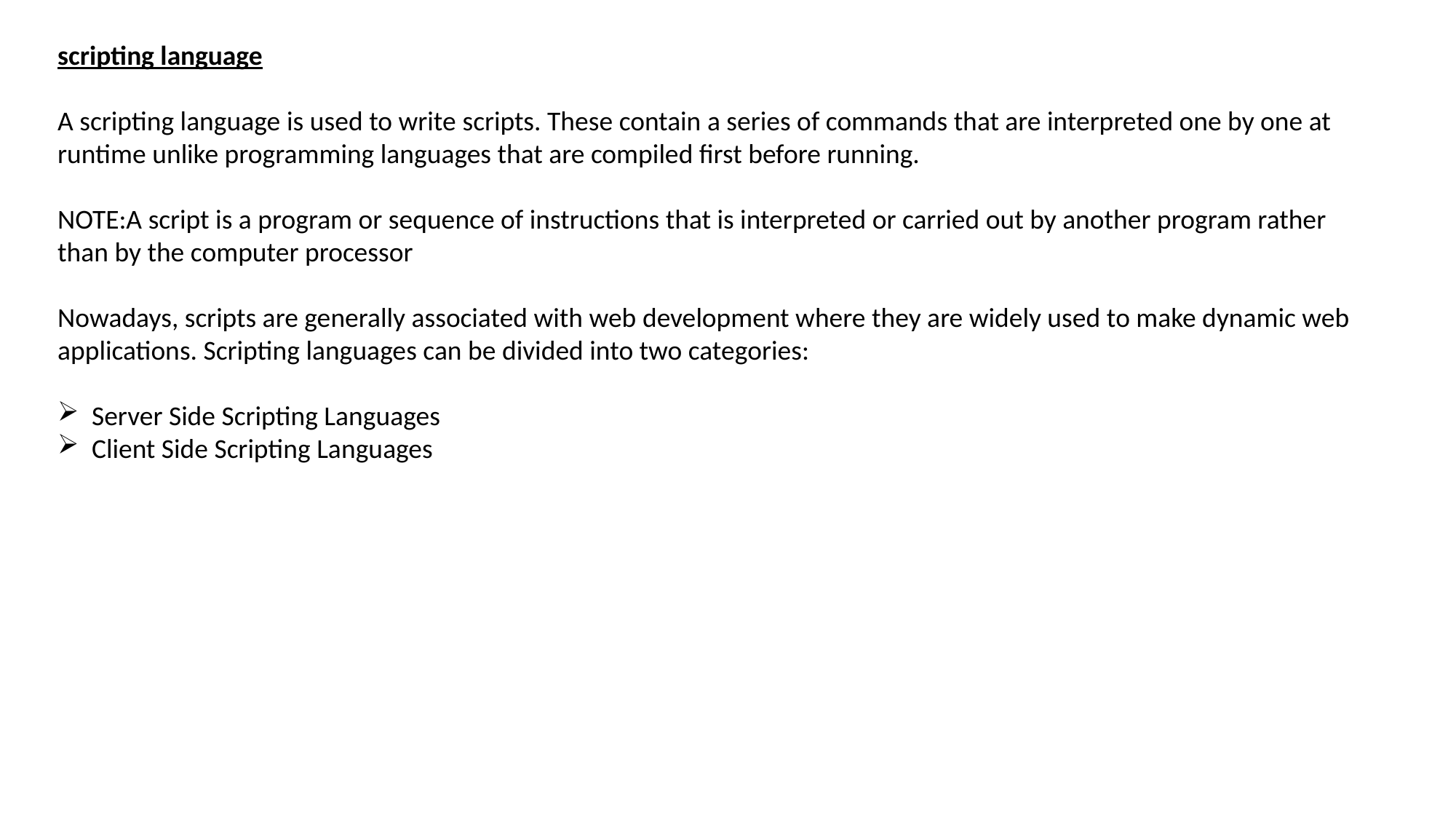

scripting language

A scripting language is used to write scripts. These contain a series of commands that are interpreted one by one at runtime unlike programming languages that are compiled first before running.

NOTE:A script is a program or sequence of instructions that is interpreted or carried out by another program rather than by the computer processor

Nowadays, scripts are generally associated with web development where they are widely used to make dynamic web applications. Scripting languages can be divided into two categories:

Server Side Scripting Languages
Client Side Scripting Languages